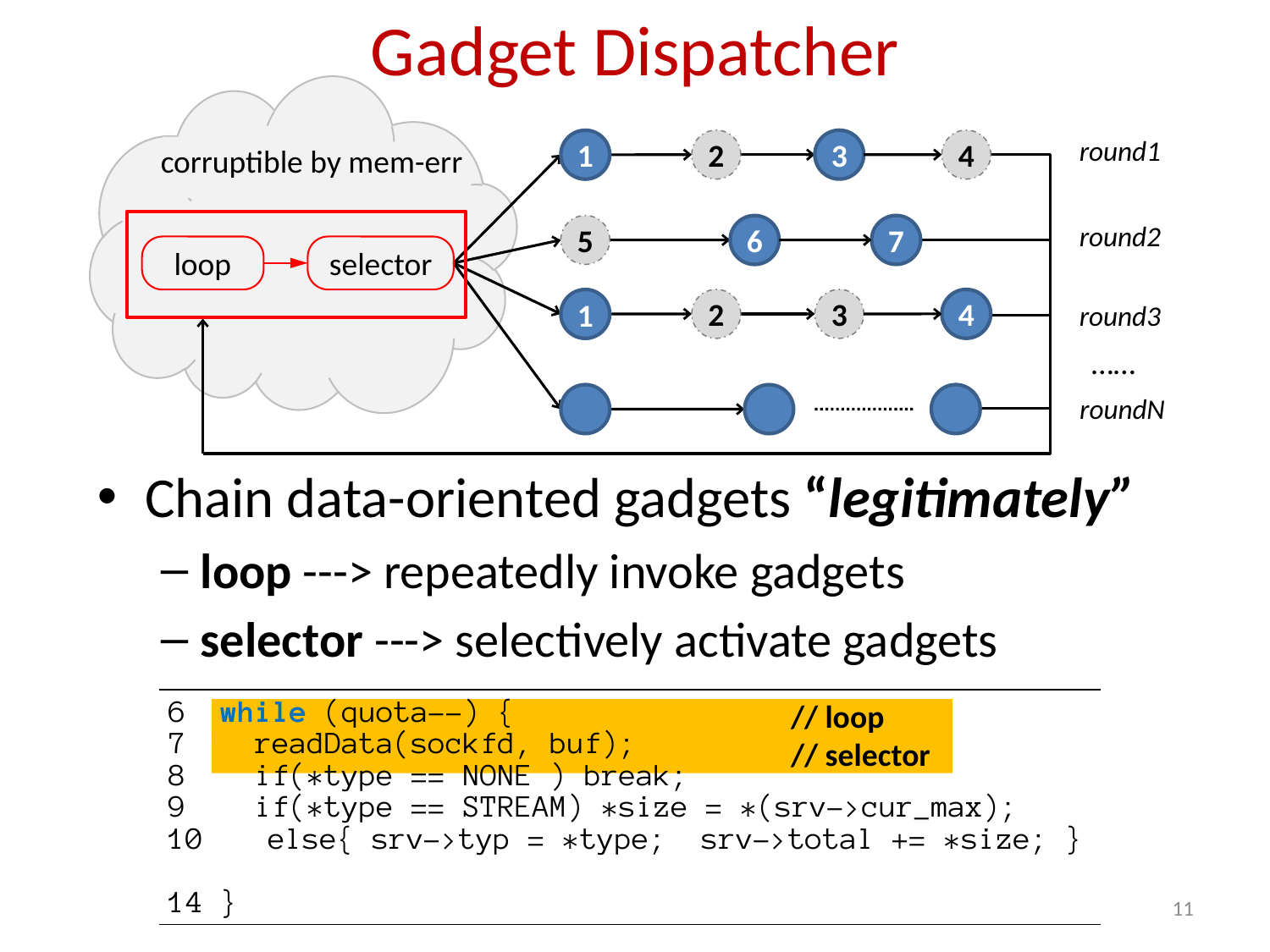

# Gadget Dispatcher

round1
4
2
3
1
corruptible by mem-err

loop
selector
round2
5
7
6
4
2
3
1
round3
……
roundN

Chain data-oriented gadgets “legitimately”
loop ---> repeatedly invoke gadgets
selector ---> selectively activate gadgets
| 6 while (quota--) { 7 readData(sockfd, buf); 8 if(\*type == NONE ) break; 9 if(\*type == STREAM) \*size = \*(srv->cur\_max); else{ srv->typ = \*type; srv->total += \*size; } 14 } |
| --- |
// loop
// selector

11